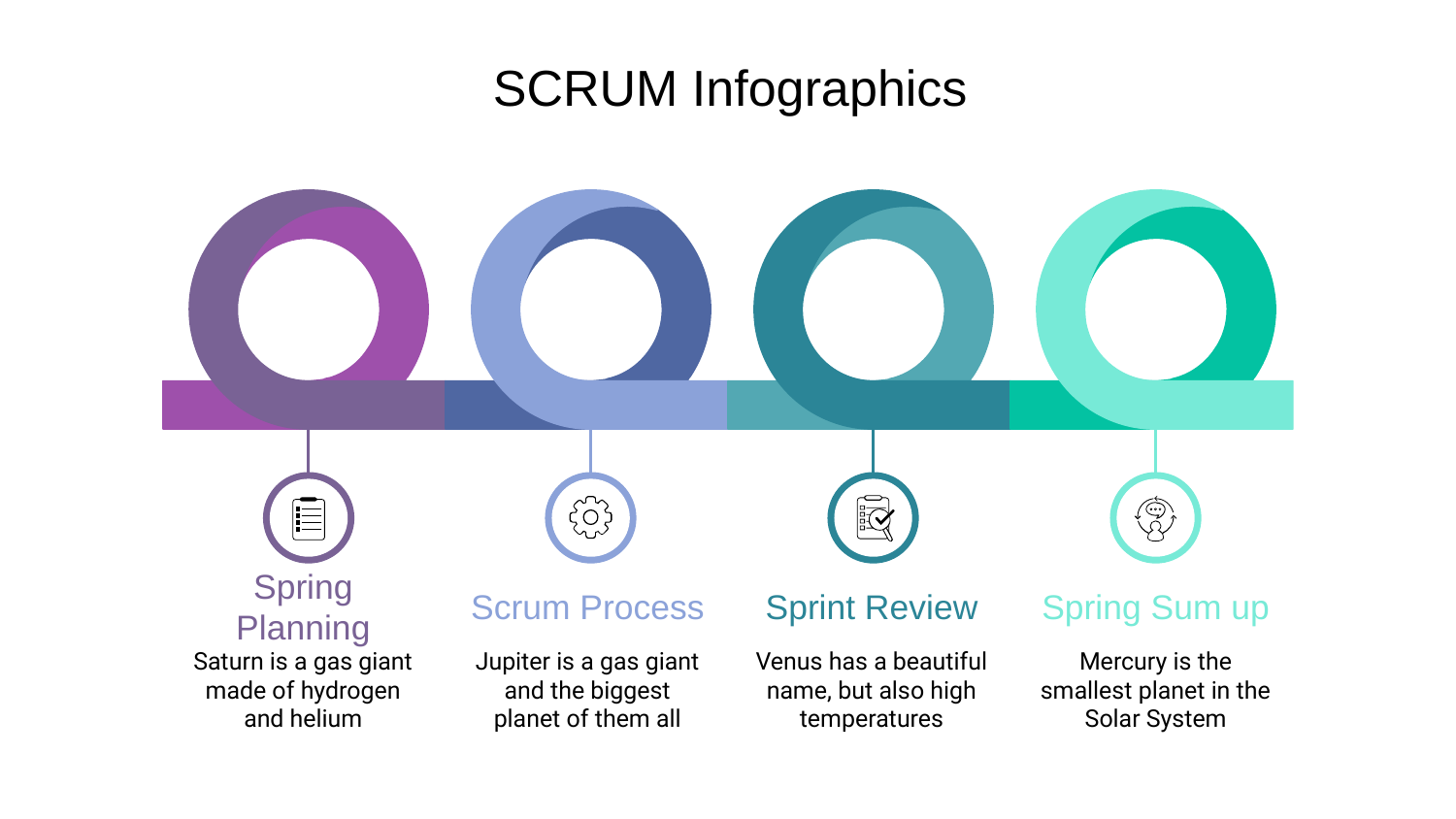

# SCRUM Infographics

Spring Planning
Saturn is a gas giant made of hydrogen and helium
Scrum Process
Jupiter is a gas giant and the biggest planet of them all
Sprint Review
Venus has a beautiful name, but also high temperatures
Spring Sum up
Mercury is the smallest planet in the Solar System